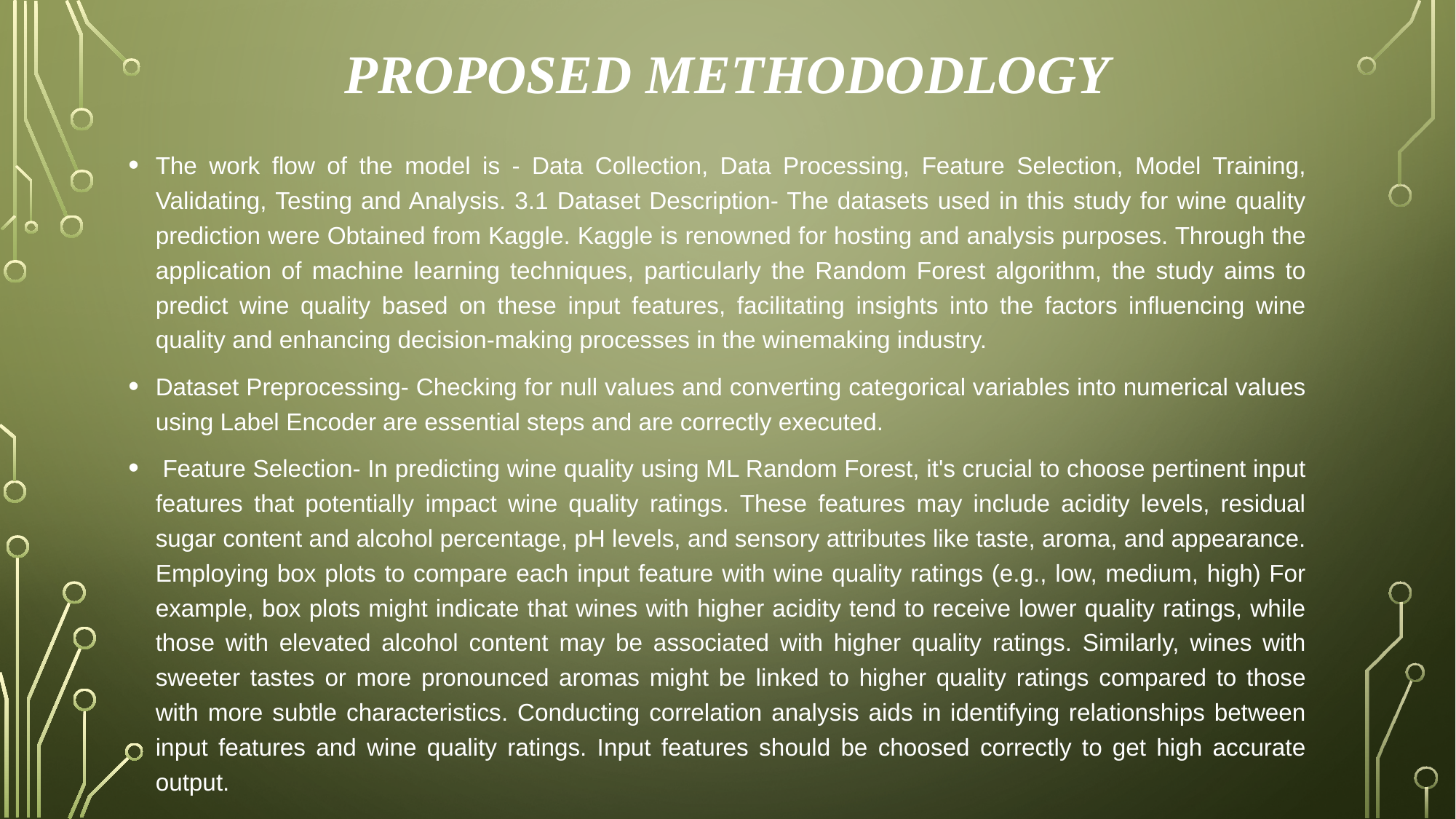

# PROPOSED METHODODLOGY
The work flow of the model is - Data Collection, Data Processing, Feature Selection, Model Training, Validating, Testing and Analysis. 3.1 Dataset Description- The datasets used in this study for wine quality prediction were Obtained from Kaggle. Kaggle is renowned for hosting and analysis purposes. Through the application of machine learning techniques, particularly the Random Forest algorithm, the study aims to predict wine quality based on these input features, facilitating insights into the factors influencing wine quality and enhancing decision-making processes in the winemaking industry.
Dataset Preprocessing- Checking for null values and converting categorical variables into numerical values using Label Encoder are essential steps and are correctly executed.
 Feature Selection- In predicting wine quality using ML Random Forest, it's crucial to choose pertinent input features that potentially impact wine quality ratings. These features may include acidity levels, residual sugar content and alcohol percentage, pH levels, and sensory attributes like taste, aroma, and appearance. Employing box plots to compare each input feature with wine quality ratings (e.g., low, medium, high) For example, box plots might indicate that wines with higher acidity tend to receive lower quality ratings, while those with elevated alcohol content may be associated with higher quality ratings. Similarly, wines with sweeter tastes or more pronounced aromas might be linked to higher quality ratings compared to those with more subtle characteristics. Conducting correlation analysis aids in identifying relationships between input features and wine quality ratings. Input features should be choosed correctly to get high accurate output.